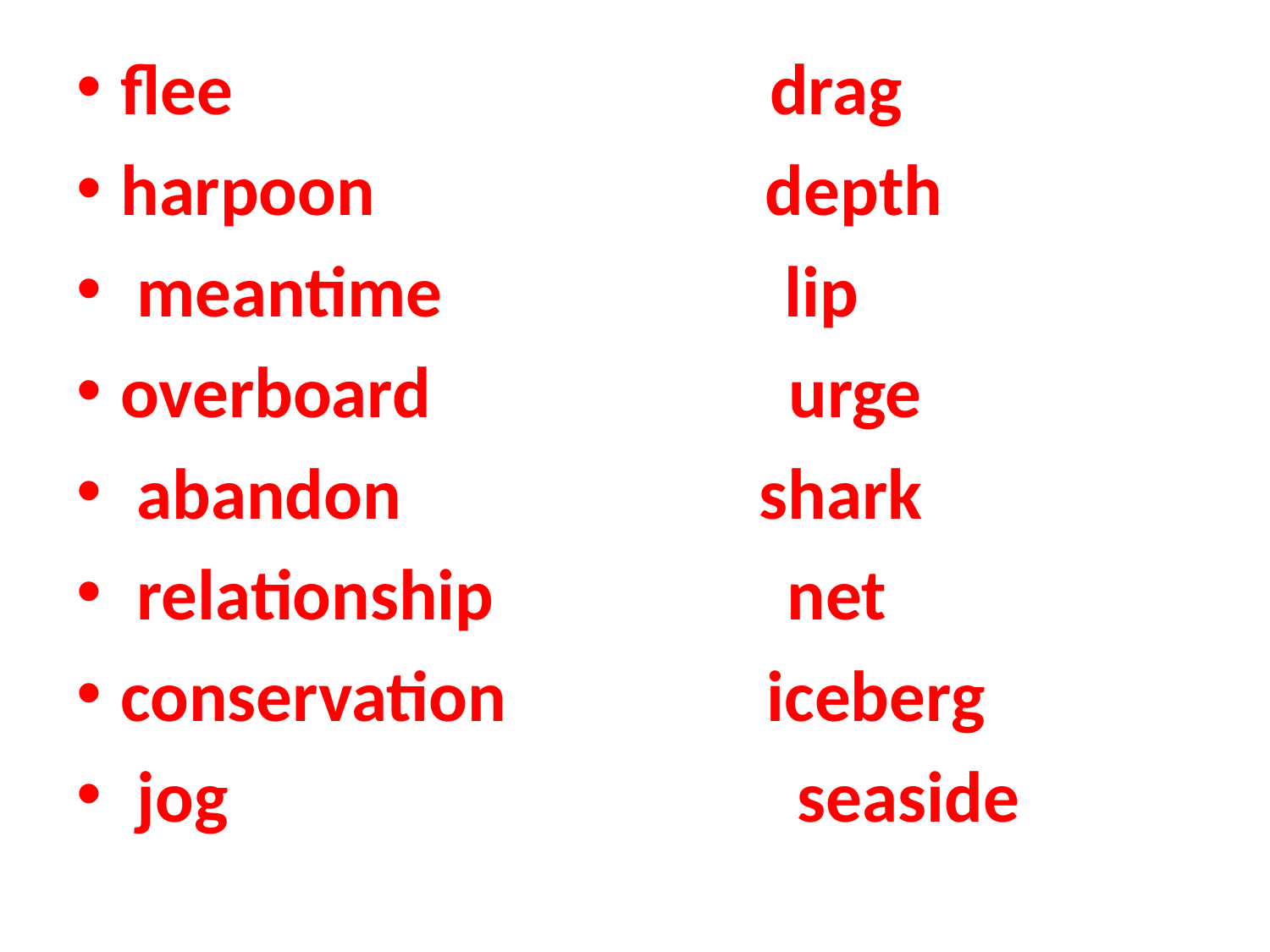

flee                                 drag
harpoon                        depth
 meantime                     lip
overboard                      urge
 abandon                      shark
 relationship                  net
conservation                iceberg
 jog                                   seaside